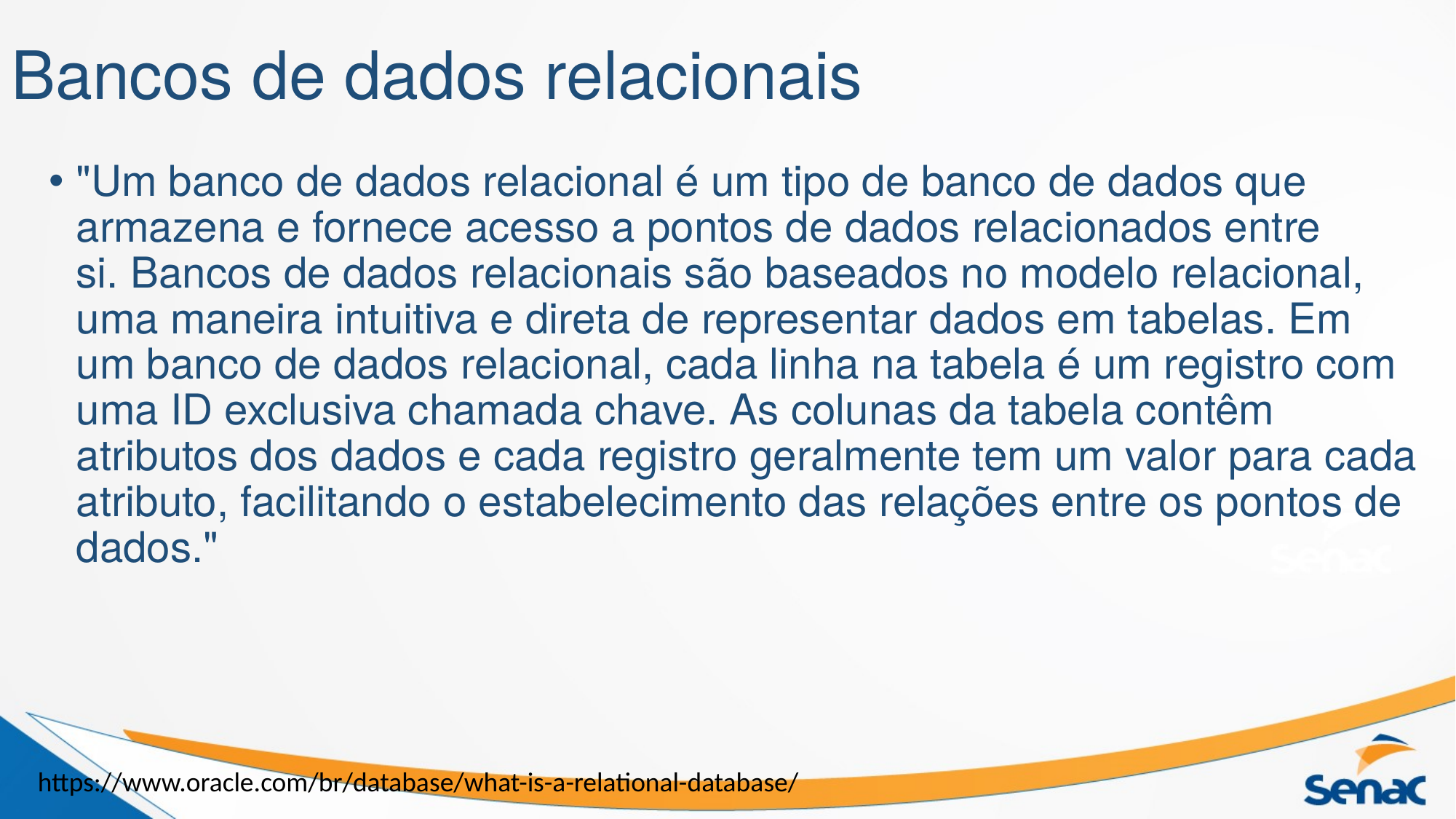

# Bancos de dados relacionais
"Um banco de dados relacional é um tipo de banco de dados que armazena e fornece acesso a pontos de dados relacionados entre si. Bancos de dados relacionais são baseados no modelo relacional, uma maneira intuitiva e direta de representar dados em tabelas. Em um banco de dados relacional, cada linha na tabela é um registro com uma ID exclusiva chamada chave. As colunas da tabela contêm atributos dos dados e cada registro geralmente tem um valor para cada atributo, facilitando o estabelecimento das relações entre os pontos de dados."
https://www.oracle.com/br/database/what-is-a-relational-database/